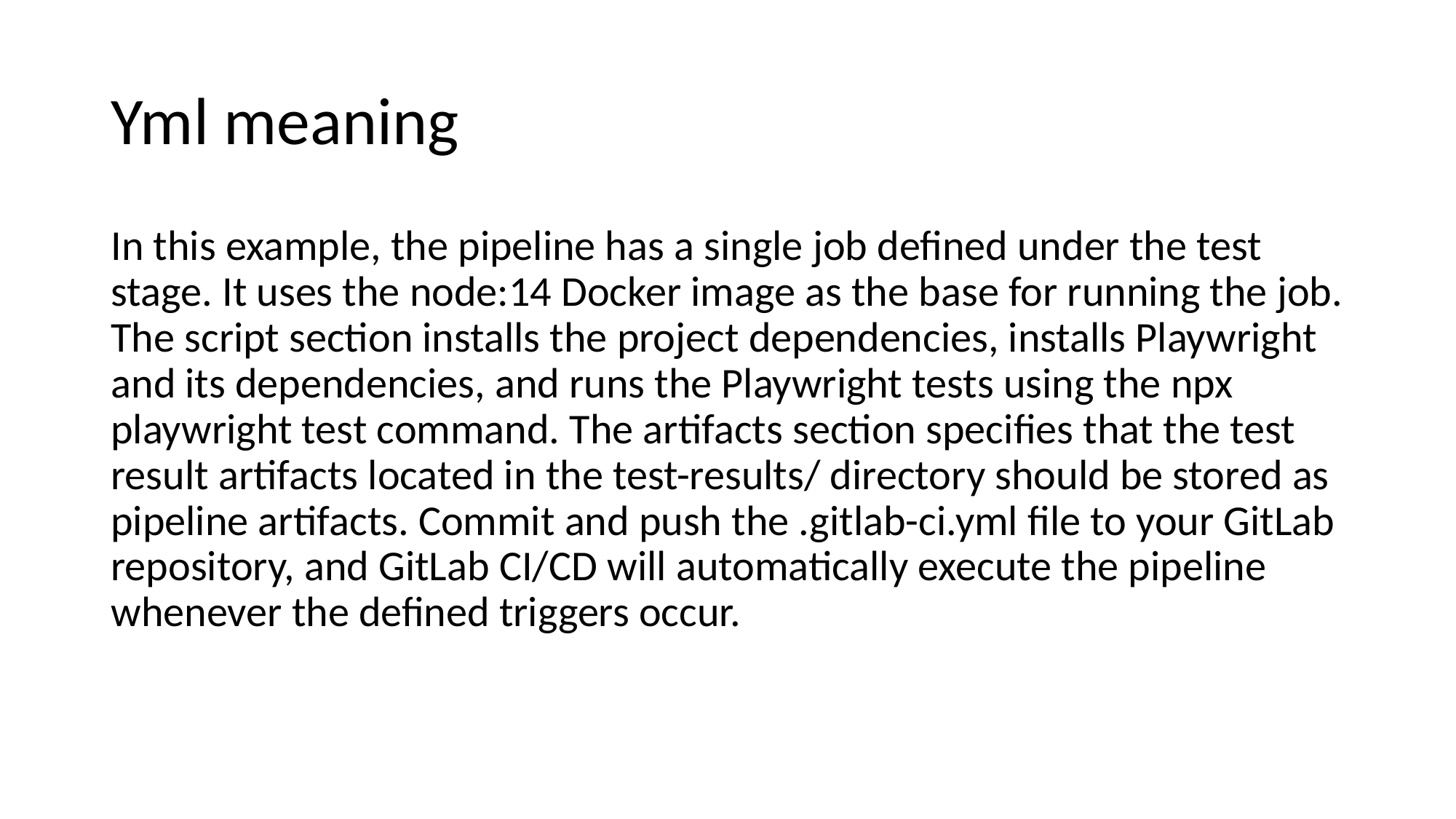

# Yml meaning
In this example, the pipeline has a single job defined under the test stage. It uses the node:14 Docker image as the base for running the job. The script section installs the project dependencies, installs Playwright and its dependencies, and runs the Playwright tests using the npx playwright test command. The artifacts section specifies that the test result artifacts located in the test-results/ directory should be stored as pipeline artifacts. Commit and push the .gitlab-ci.yml file to your GitLab repository, and GitLab CI/CD will automatically execute the pipeline whenever the defined triggers occur.